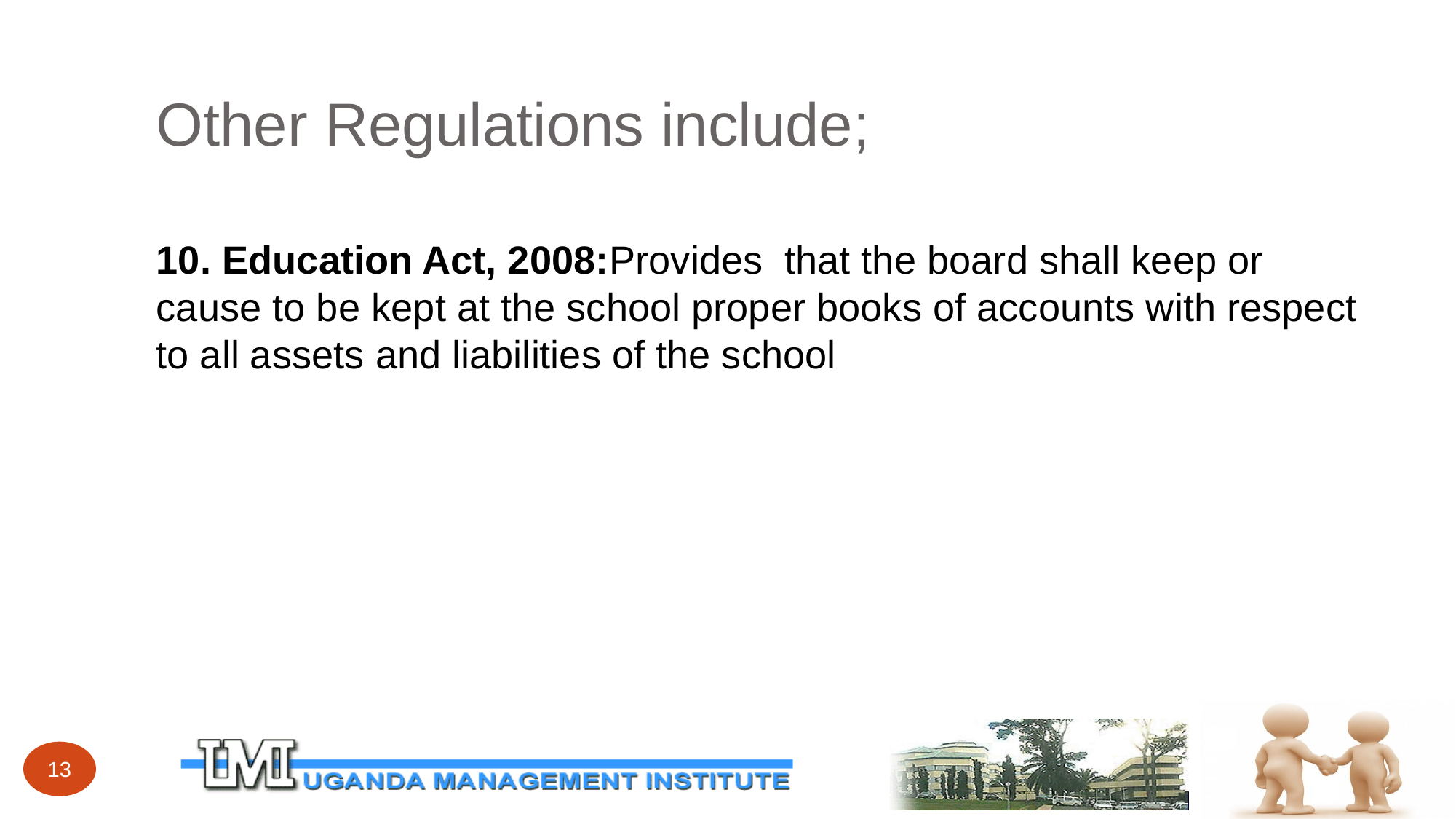

# Other Regulations include;

10. Education Act, 2008:Provides  that the board shall keep or cause to be kept at the school proper books of accounts with respect to all assets and liabilities of the school

13